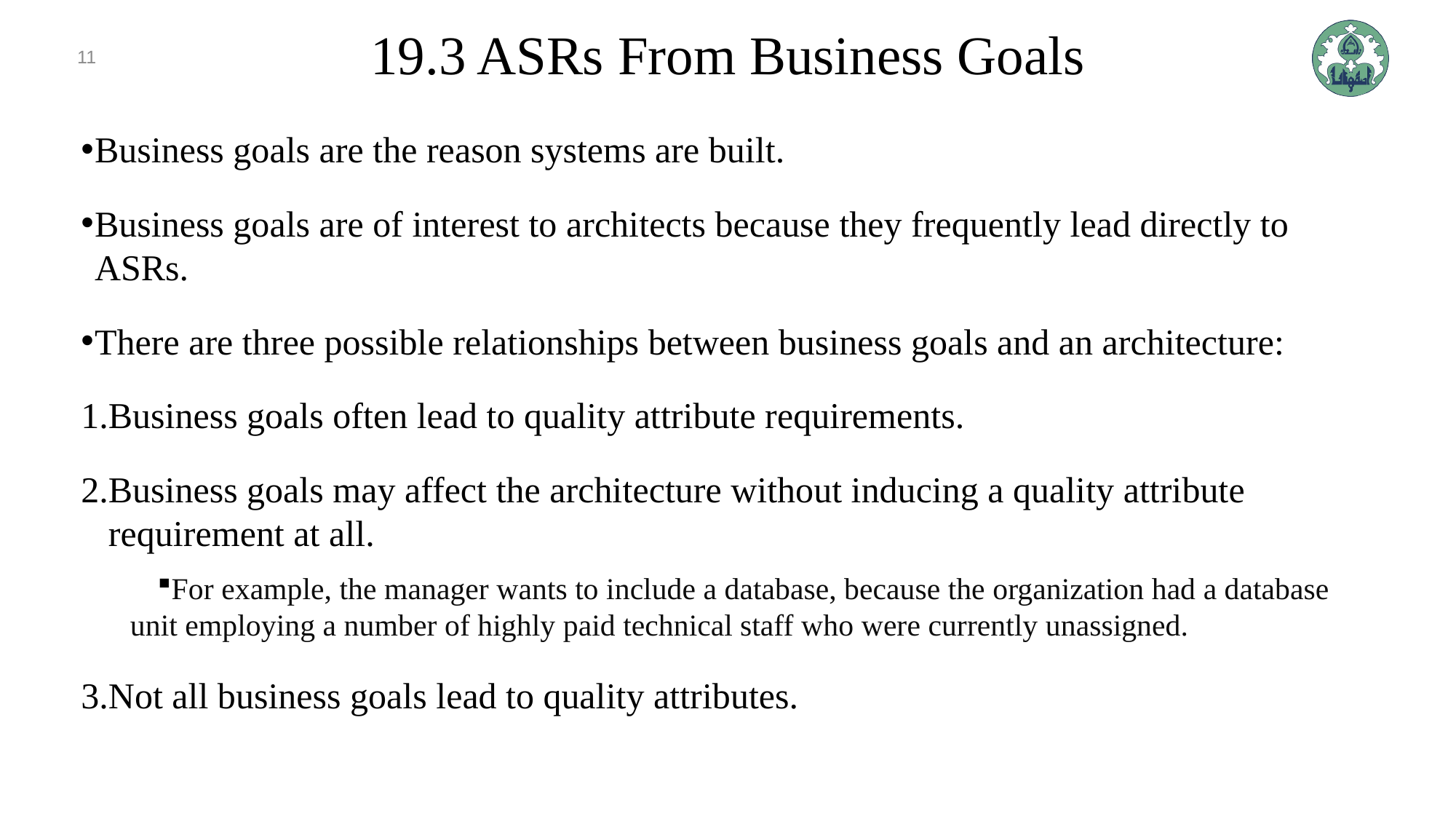

11
# 19.3 ASRs From Business Goals
Business goals are the reason systems are built.
Business goals are of interest to architects because they frequently lead directly to ASRs.
There are three possible relationships between business goals and an architecture:
Business goals often lead to quality attribute requirements.
Business goals may affect the architecture without inducing a quality attribute requirement at all.
For example, the manager wants to include a database, because the organization had a database unit employing a number of highly paid technical staff who were currently unassigned.
Not all business goals lead to quality attributes.